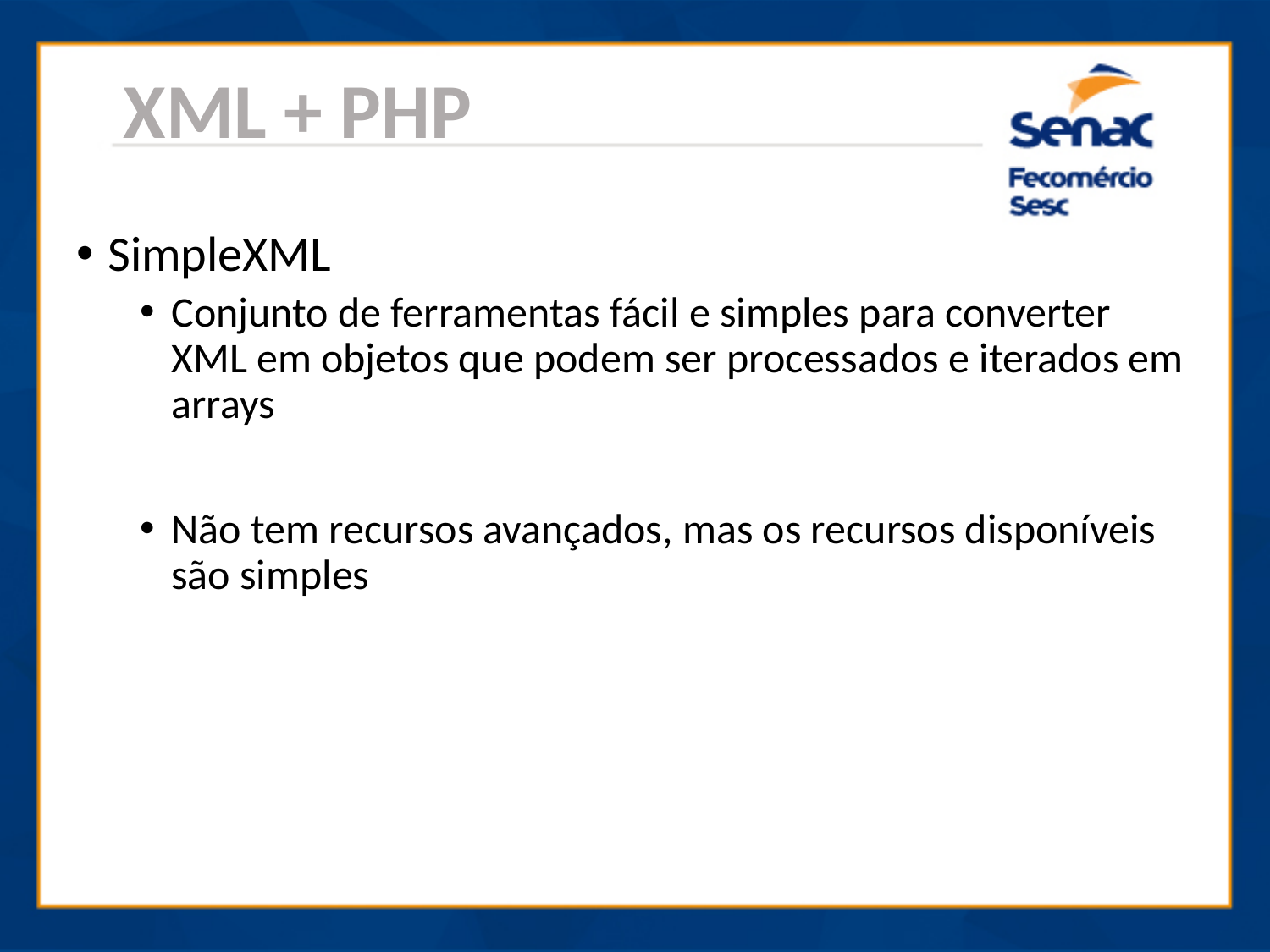

XML + PHP
SimpleXML
Conjunto de ferramentas fácil e simples para converter XML em objetos que podem ser processados e iterados em arrays

Não tem recursos avançados, mas os recursos disponíveis são simples